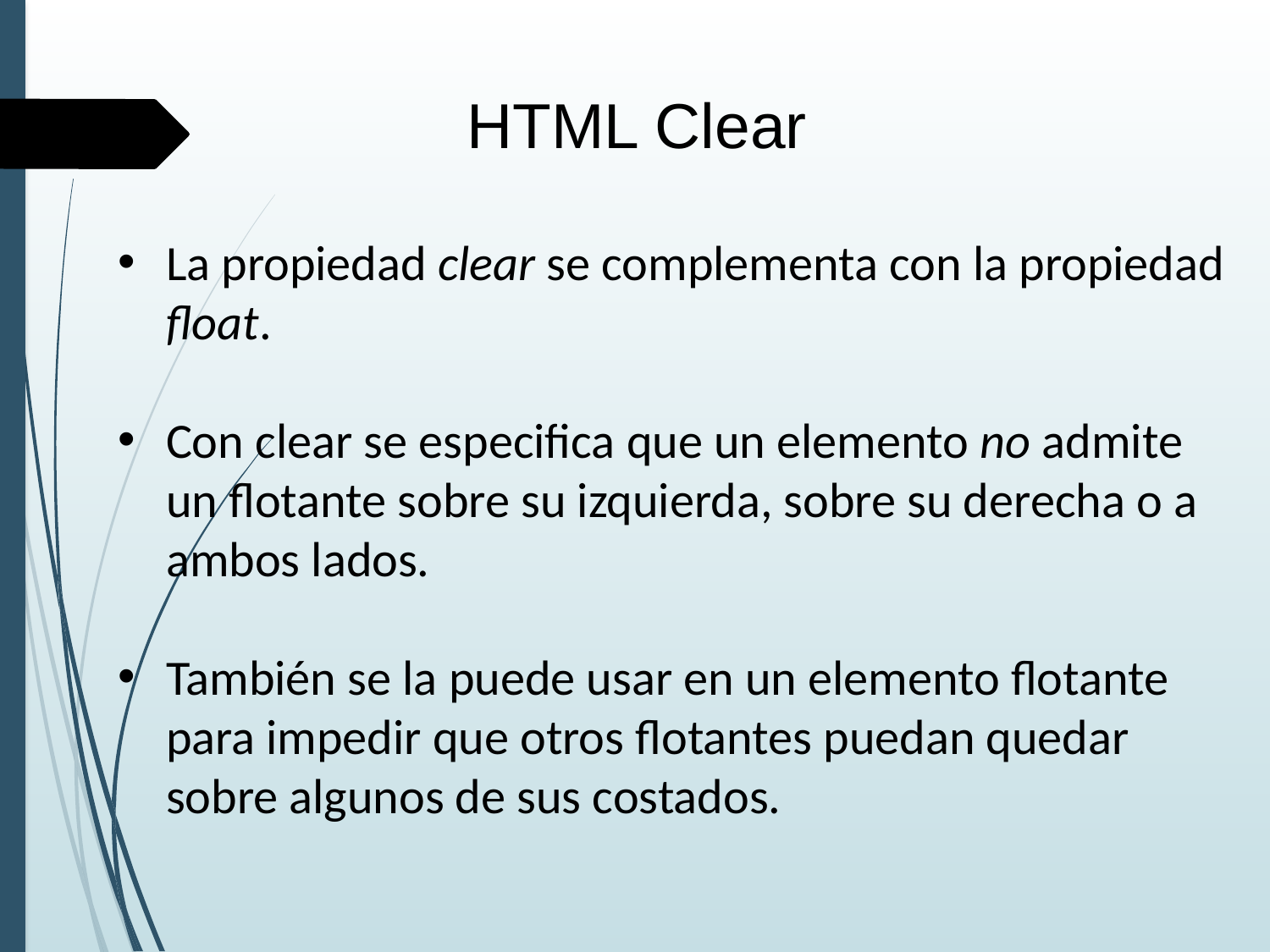

HTML Clear

La propiedad clear se complementa con la propiedad float.

Con clear se especifica que un elemento no admite un flotante sobre su izquierda, sobre su derecha o a ambos lados.

También se la puede usar en un elemento flotante para impedir que otros flotantes puedan quedar sobre algunos de sus costados.